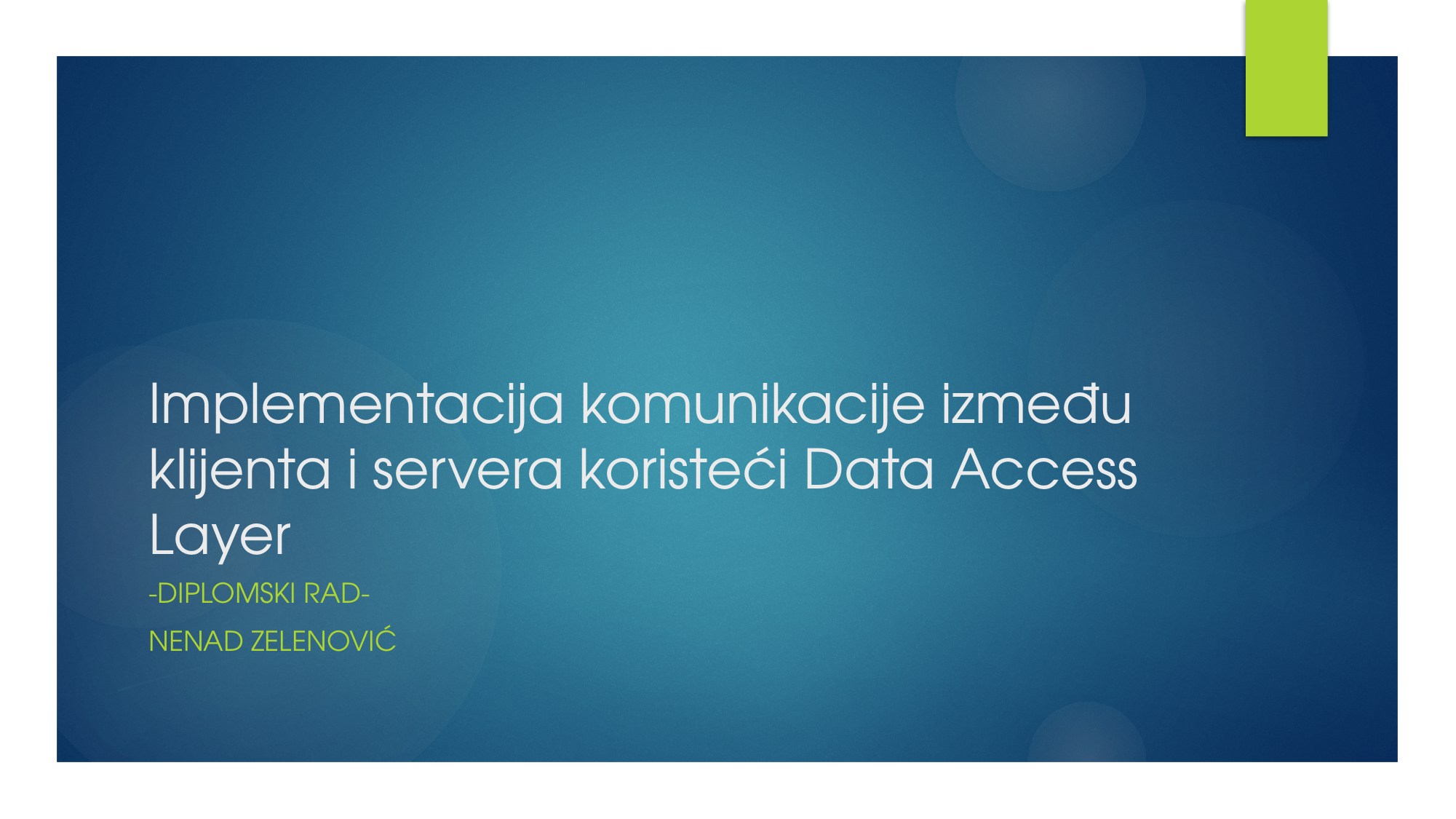

# Implementacija komunikacije između klijenta i servera koristeći Data Access Layer
-Diplomski rad-
Nenad Zelenović